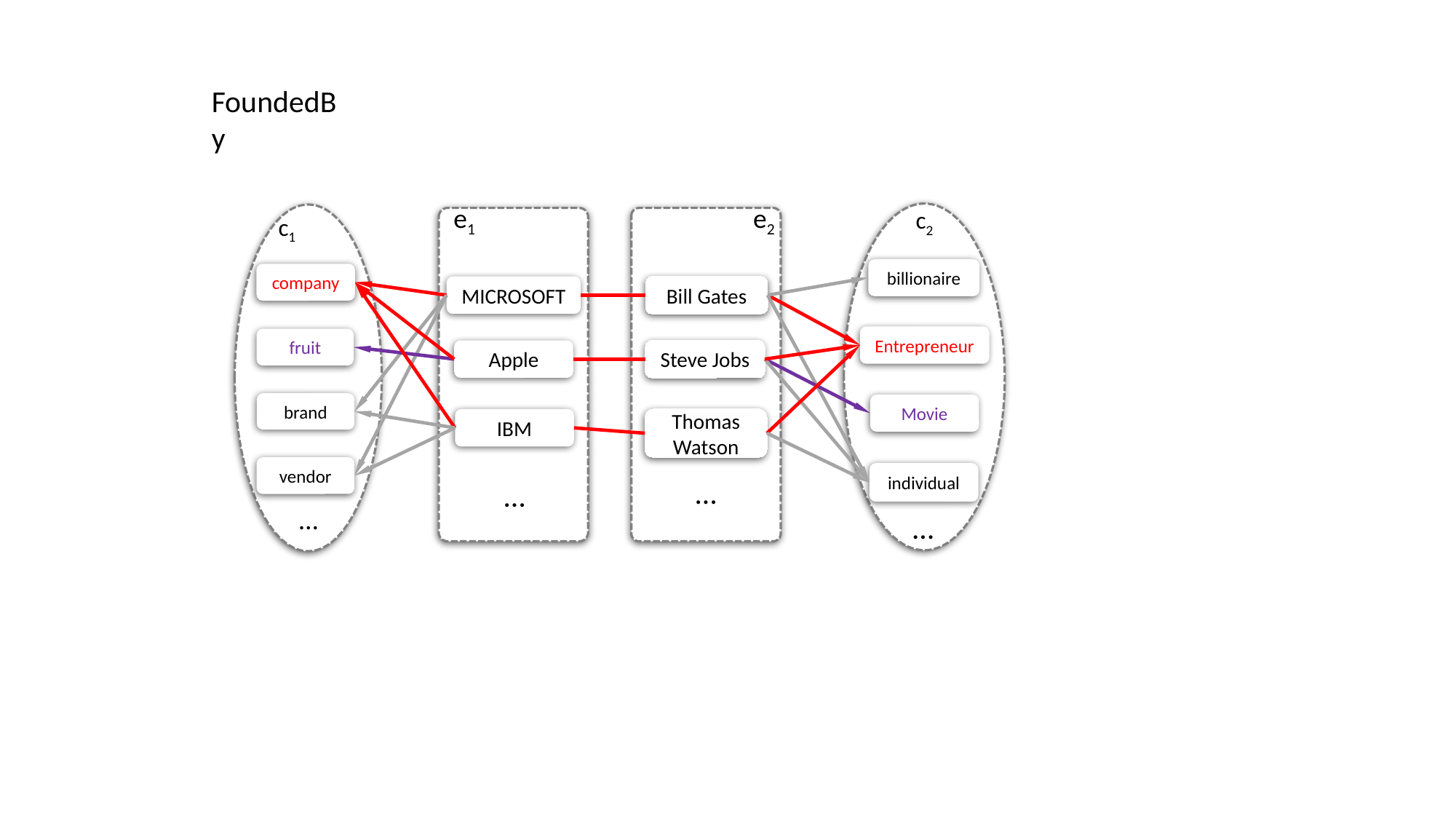

FoundedBy
e1
e2
c2

c1

billionaire
company
MICROSOFT
Bill Gates
Entrepreneur
fruit
Apple
Steve Jobs
brand
Movie
IBM
Thomas Watson
vendor
individual
 …
 …
 …
 …